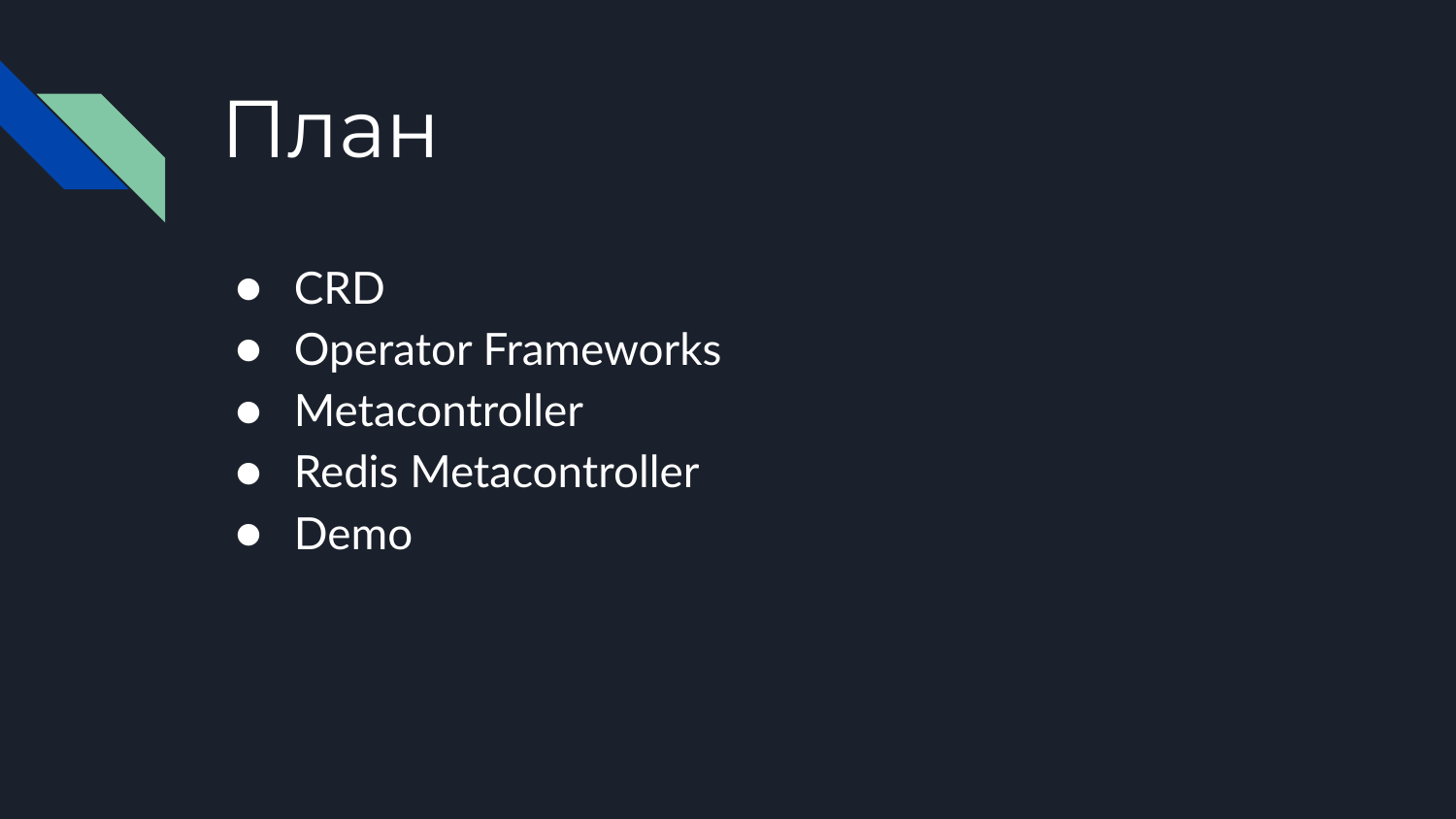

# План
CRD
Operator Frameworks
Metacontroller
Redis Metacontroller
Demo